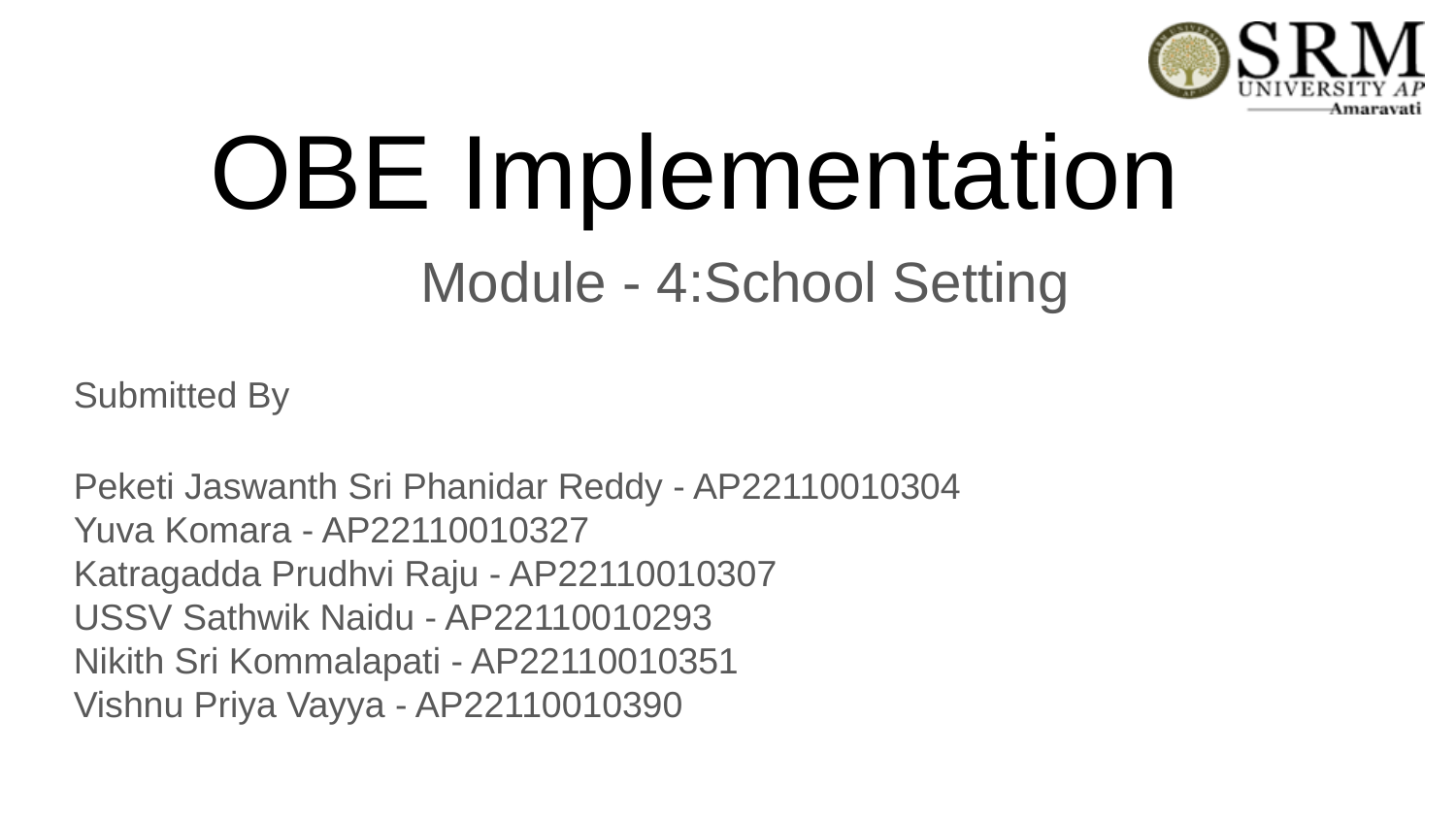

# OBE Implementation
Module - 4:School Setting
Submitted By

Peketi Jaswanth Sri Phanidar Reddy - AP22110010304
Yuva Komara - AP22110010327
Katragadda Prudhvi Raju - AP22110010307
USSV Sathwik Naidu - AP22110010293
Nikith Sri Kommalapati - AP22110010351
Vishnu Priya Vayya - AP22110010390